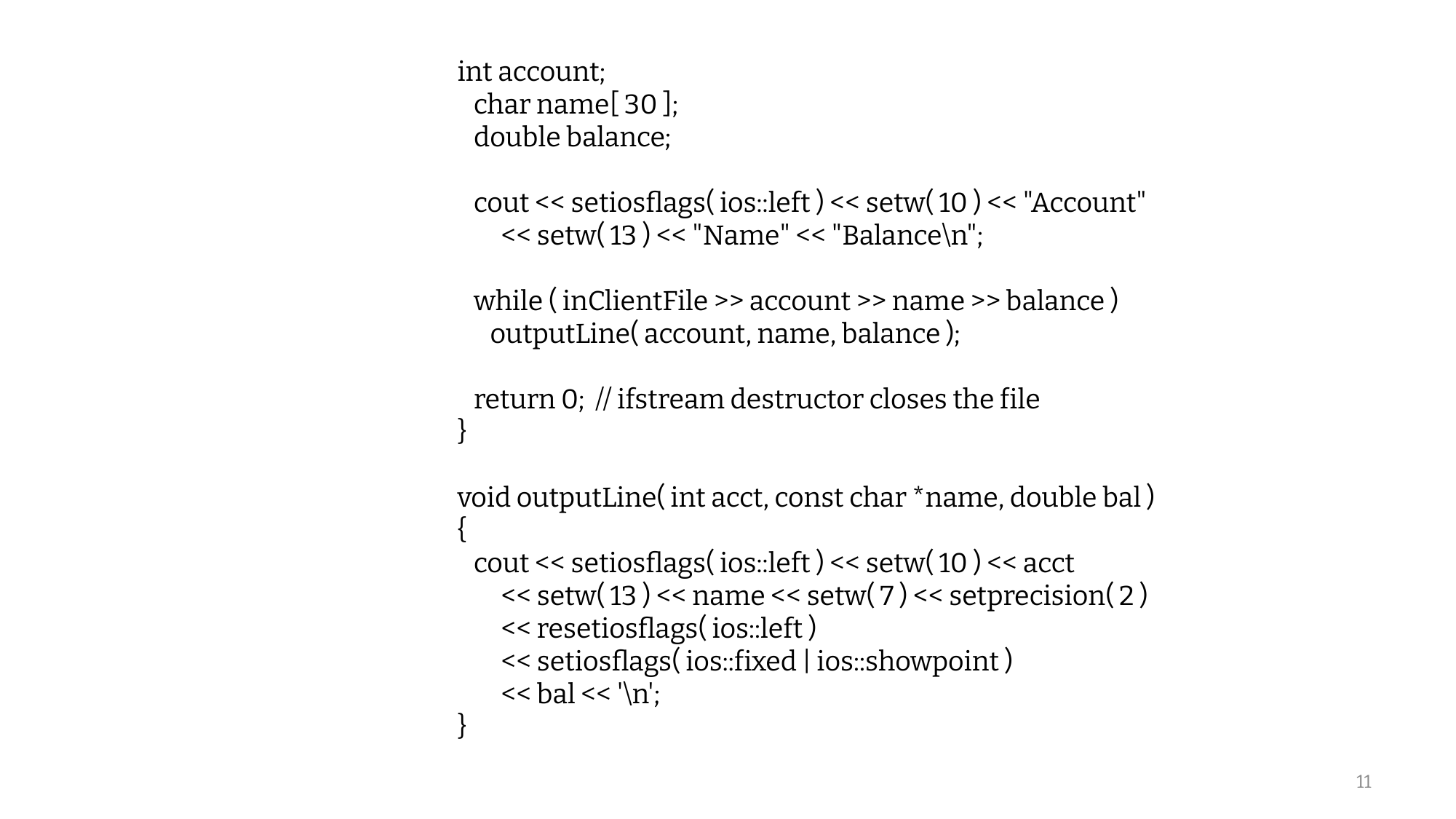

int account;
   char name[ 30 ];
   double balance;

   cout << setiosflags( ios::left ) << setw( 10 ) << "Account"
        << setw( 13 ) << "Name" << "Balance\n";

   while ( inClientFile >> account >> name >> balance )
      outputLine( account, name, balance );

   return 0;  // ifstream destructor closes the file
}

void outputLine( int acct, const char *name, double bal )
{
   cout << setiosflags( ios::left ) << setw( 10 ) << acct
        << setw( 13 ) << name << setw( 7 ) << setprecision( 2 )
        << resetiosflags( ios::left )
        << setiosflags( ios::fixed | ios::showpoint )
        << bal << '\n';
}

11